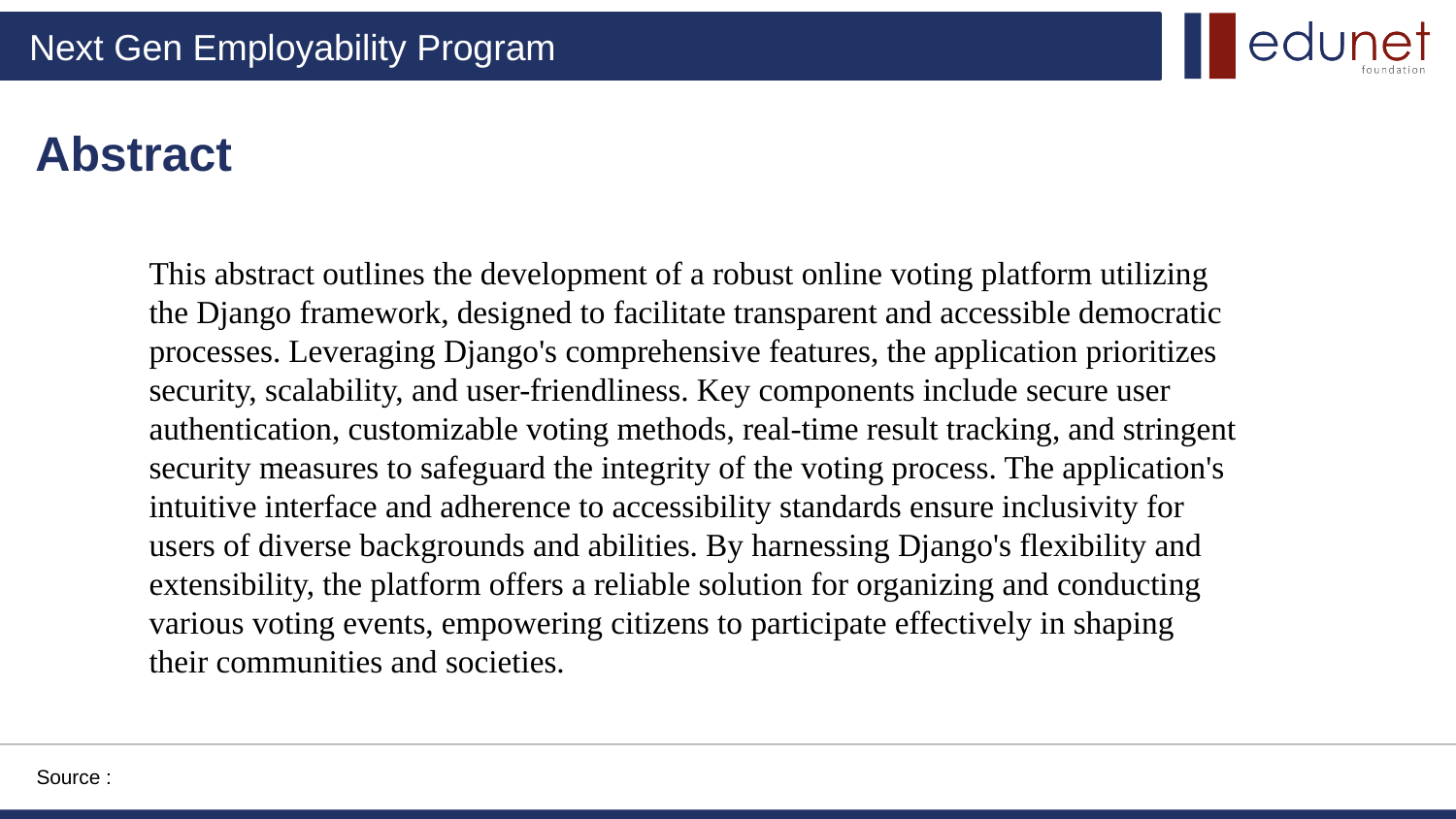

Abstract
This abstract outlines the development of a robust online voting platform utilizing the Django framework, designed to facilitate transparent and accessible democratic processes. Leveraging Django's comprehensive features, the application prioritizes security, scalability, and user-friendliness. Key components include secure user authentication, customizable voting methods, real-time result tracking, and stringent security measures to safeguard the integrity of the voting process. The application's intuitive interface and adherence to accessibility standards ensure inclusivity for users of diverse backgrounds and abilities. By harnessing Django's flexibility and extensibility, the platform offers a reliable solution for organizing and conducting various voting events, empowering citizens to participate effectively in shaping their communities and societies.
Source :